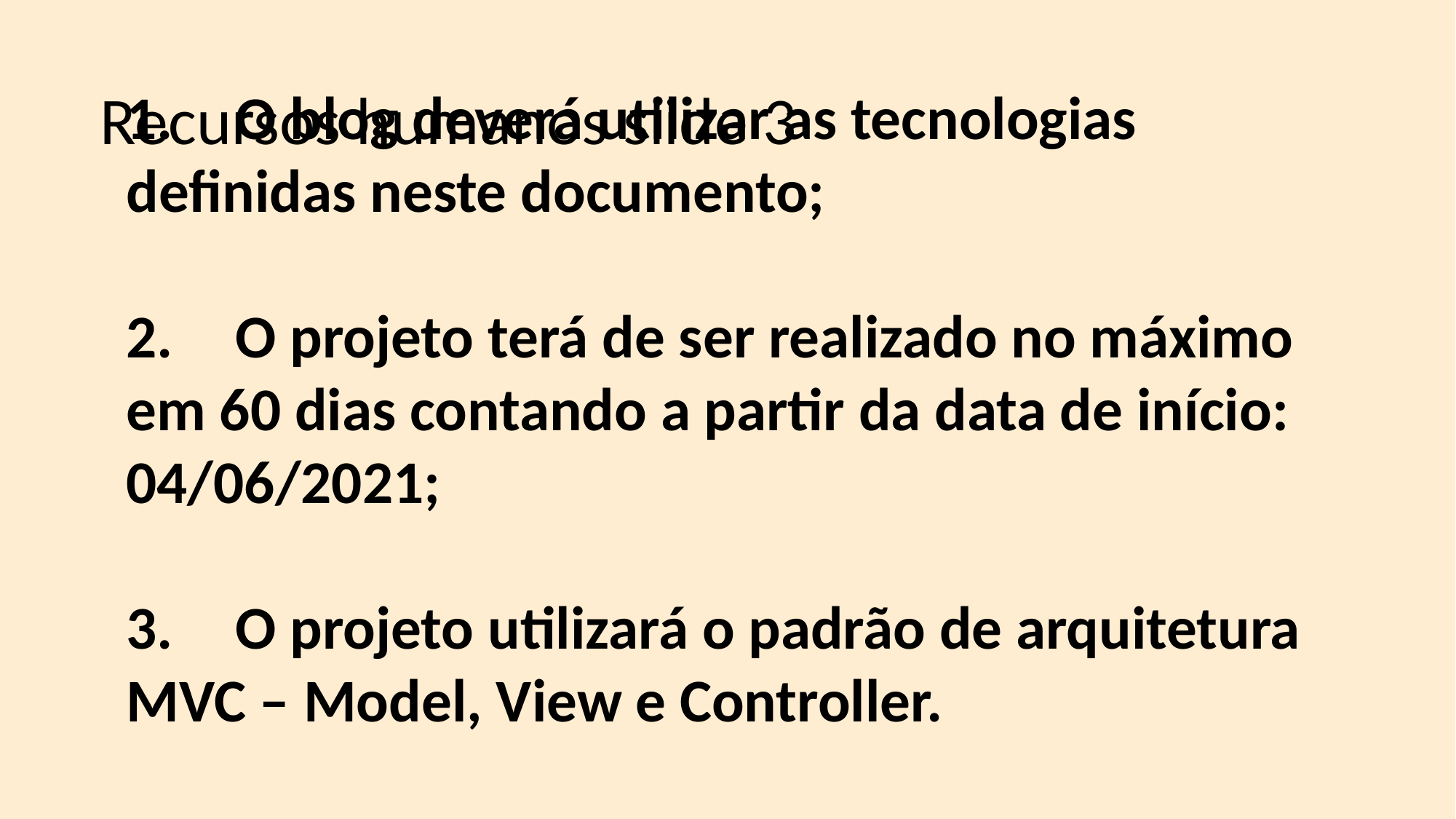

# Recursos humanos slide 3
1.	O blog deverá utilizar as tecnologias definidas neste documento;

2.	O projeto terá de ser realizado no máximo em 60 dias contando a partir da data de início: 04/06/2021;

3.	O projeto utilizará o padrão de arquitetura MVC – Model, View e Controller.